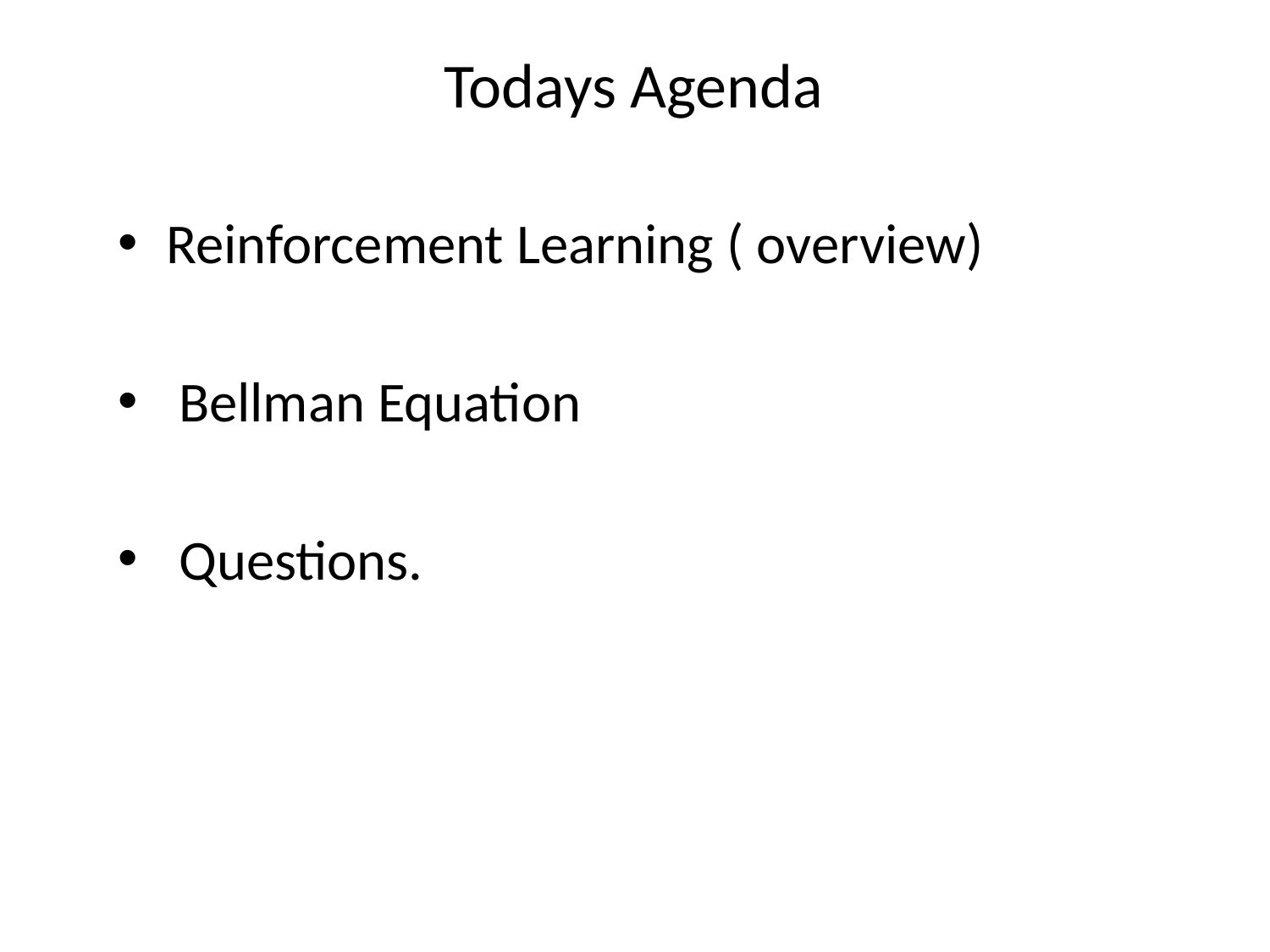

Todays Agenda
Reinforcement Learning ( overview)

 Bellman Equation

 Questions.